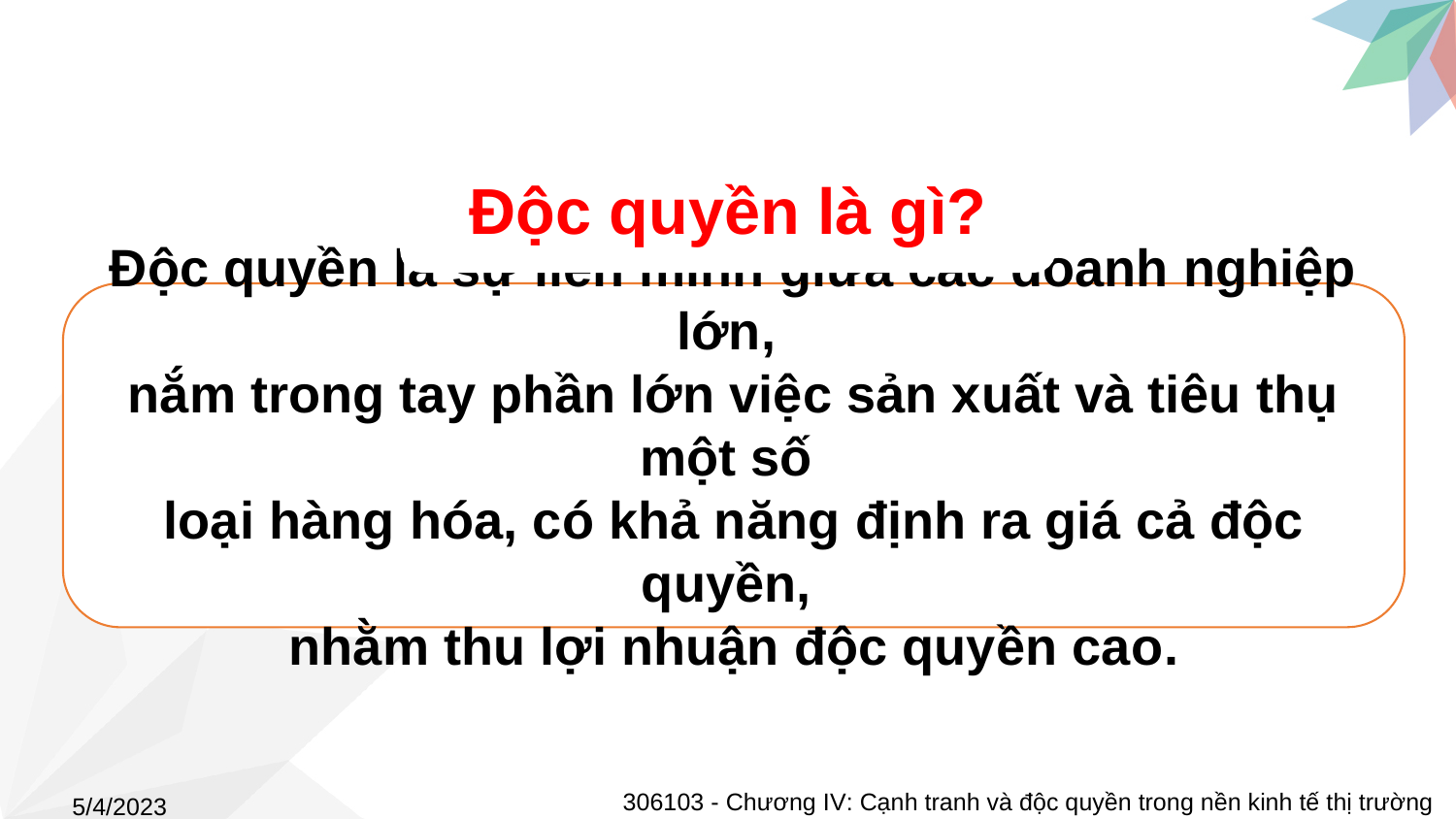

Độc quyền là gì?
Độc quyền là sự liên minh giữa các doanh nghiệp lớn,
nắm trong tay phần lớn việc sản xuất và tiêu thụ một số
loại hàng hóa, có khả năng định ra giá cả độc quyền,
nhằm thu lợi nhuận độc quyền cao.
306103 - Chương IV: Cạnh tranh và độc quyền trong nền kinh tế thị trường
5/4/2023